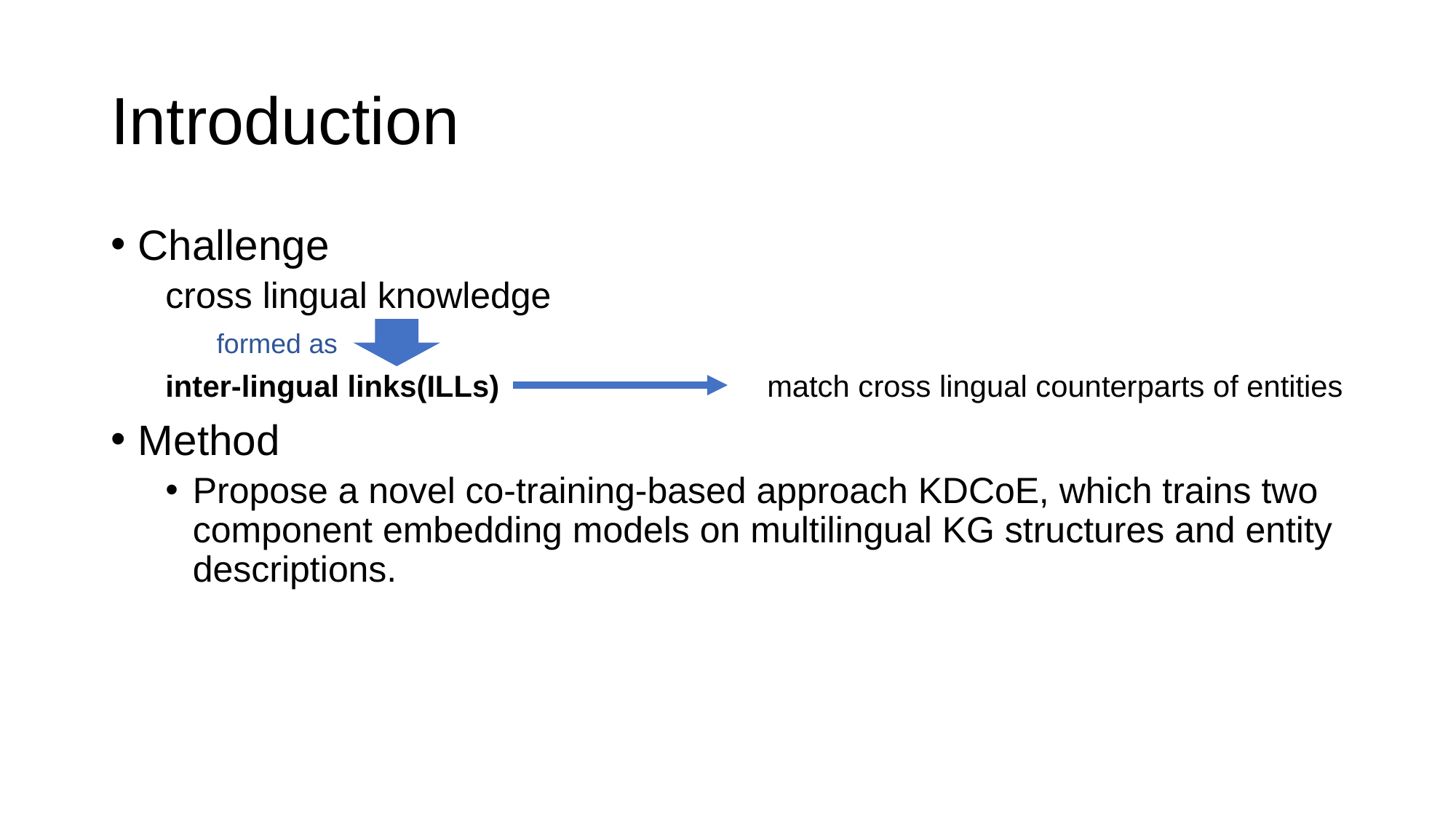

# Introduction
Challenge
cross lingual knowledge

inter-lingual links(ILLs)                                match cross lingual counterparts of entities
Method
Propose a novel co-training-based approach KDCoE, which trains two component embedding models on multilingual KG structures and entity descriptions.

formed as